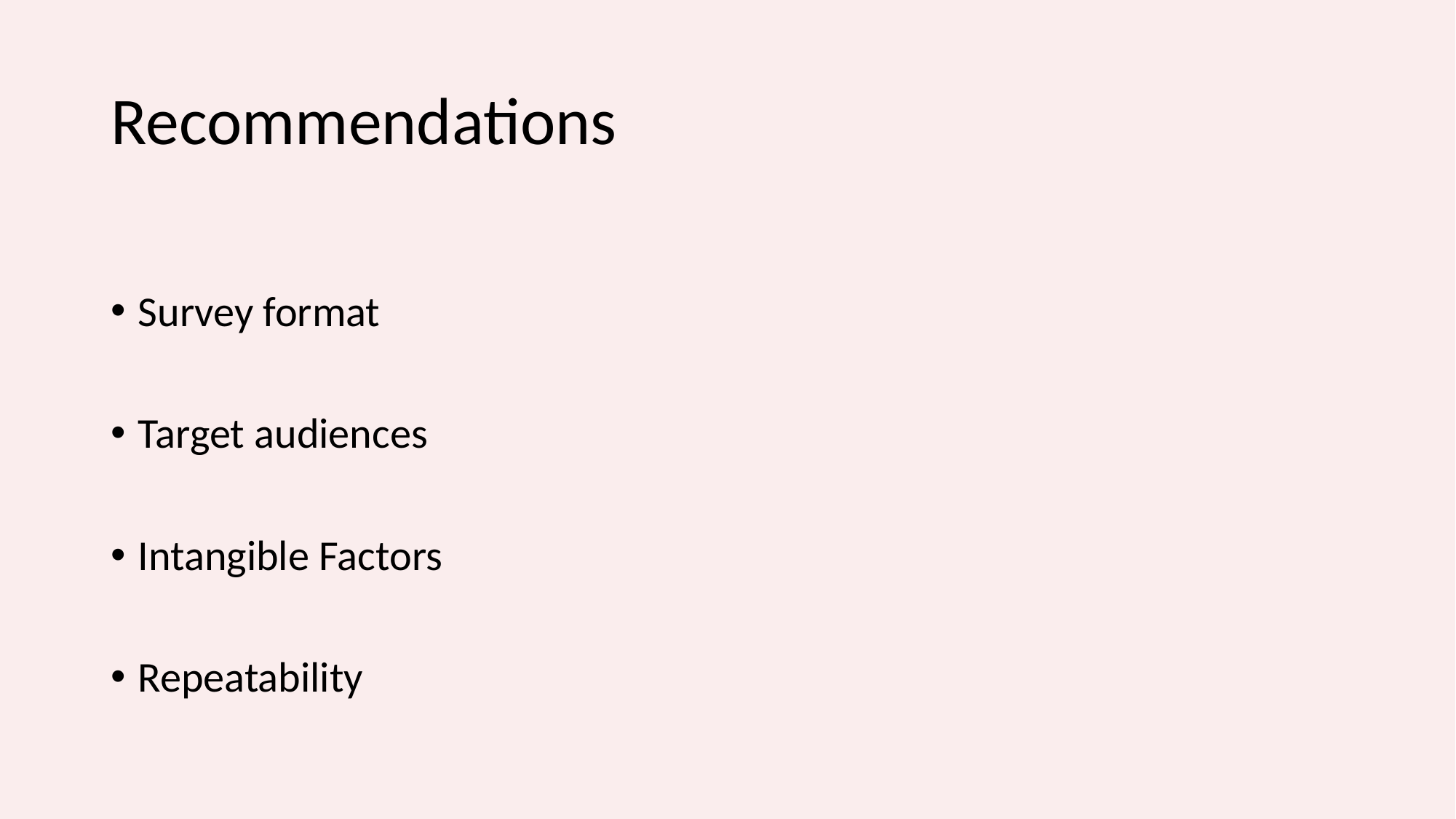

# Recommendations

Survey format

Target audiences

Intangible Factors

Repeatability